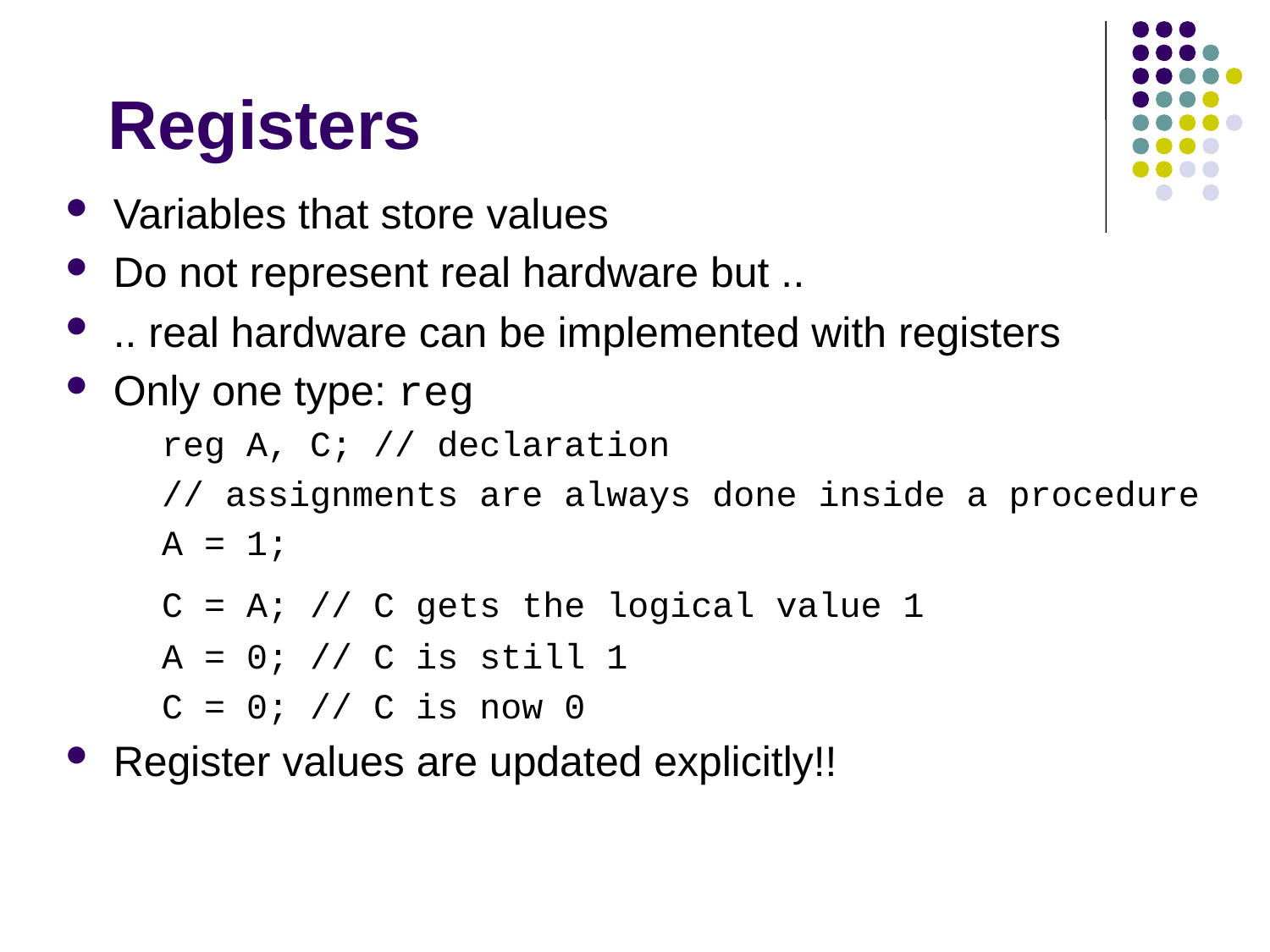

# Registers
Variables that store values
Do not represent real hardware but ..
.. real hardware can be implemented with registers
Only one type: reg
	reg A, C; // declaration
	// assignments are always done inside a procedure
	A = 1;
	C = A; // C gets the logical value 1
	A = 0; // C is still 1
	C = 0; // C is now 0
Register values are updated explicitly!!